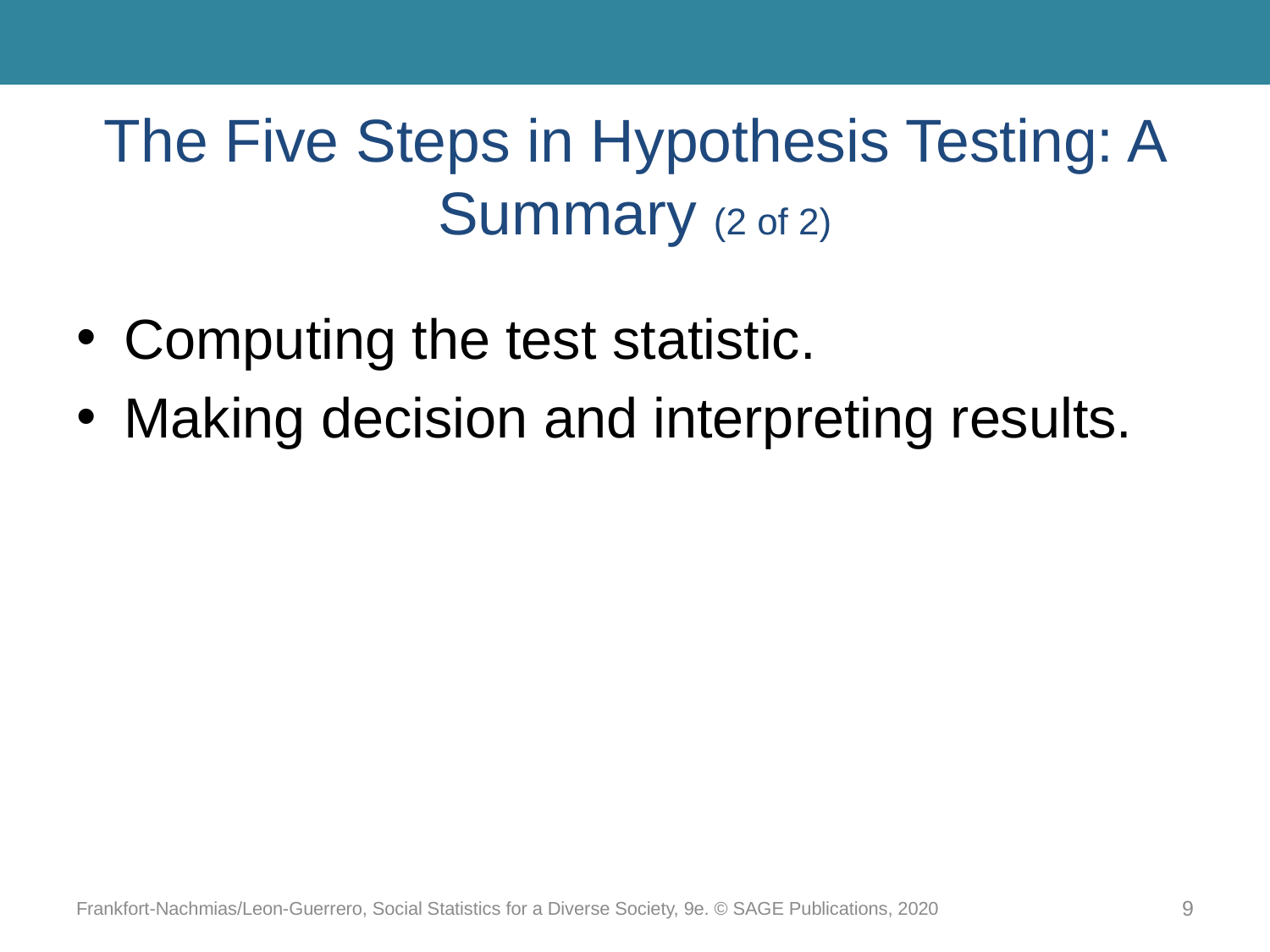

# The Five Steps in Hypothesis Testing: A Summary (2 of 2)
Computing the test statistic.
Making decision and interpreting results.

Frankfort-Nachmias/Leon-Guerrero, Social Statistics for a Diverse Society, 9e. © SAGE Publications, 2020
9